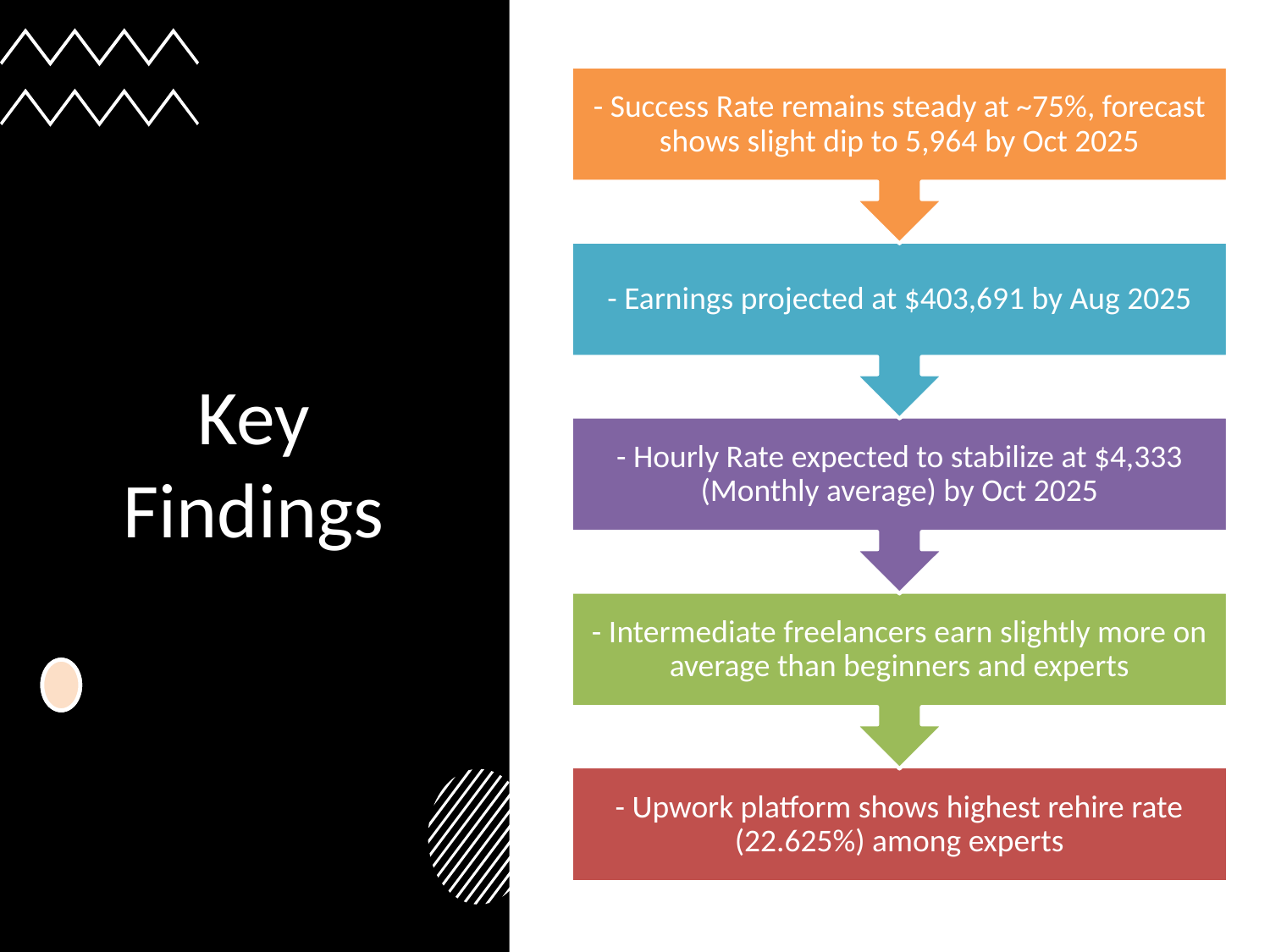

- Upwork platform shows highest rehire rate (22.625%) among experts
- Intermediate freelancers earn slightly more on average than beginners and experts
- Hourly Rate expected to stabilize at $4,333 (Monthly average) by Oct 2025
- Earnings projected at $403,691 by Aug 2025
- Success Rate remains steady at ~75%, forecast shows slight dip to 5,964 by Oct 2025
# Key Findings